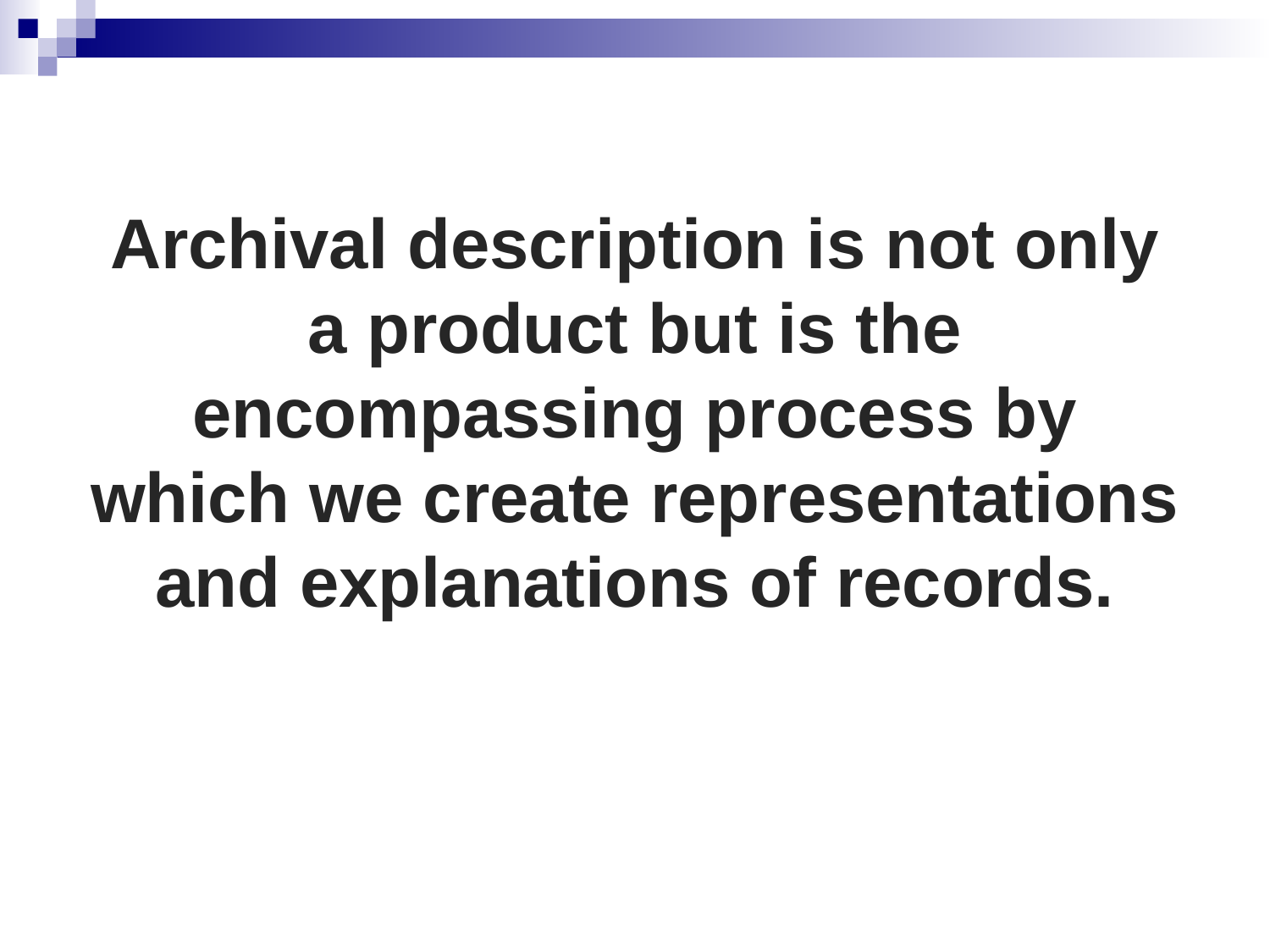

Archival description is not only a product but is the encompassing process by which we create representations and explanations of records.